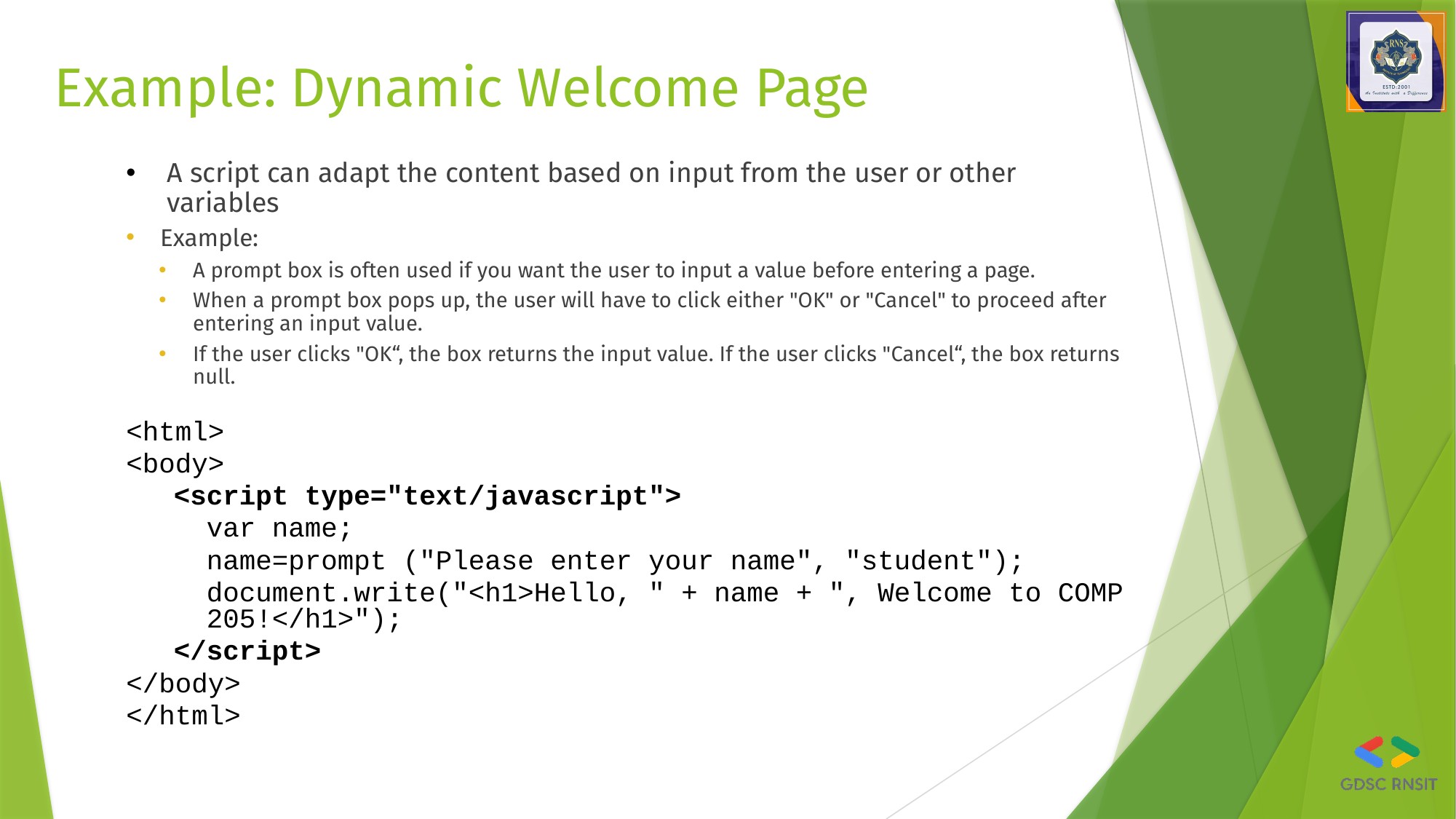

# Example: Dynamic Welcome Page
A script can adapt the content based on input from the user or other variables
Example:
A prompt box is often used if you want the user to input a value before entering a page.
When a prompt box pops up, the user will have to click either "OK" or "Cancel" to proceed after entering an input value.
If the user clicks "OK“, the box returns the input value. If the user clicks "Cancel“, the box returns null.

<html>
<body>
<script type="text/javascript">
	var name;
  name=prompt ("Please enter your name", "student");
  document.write("<h1>Hello, " + name + ", Welcome to COMP 205!</h1>");
</script>
</body>
</html>